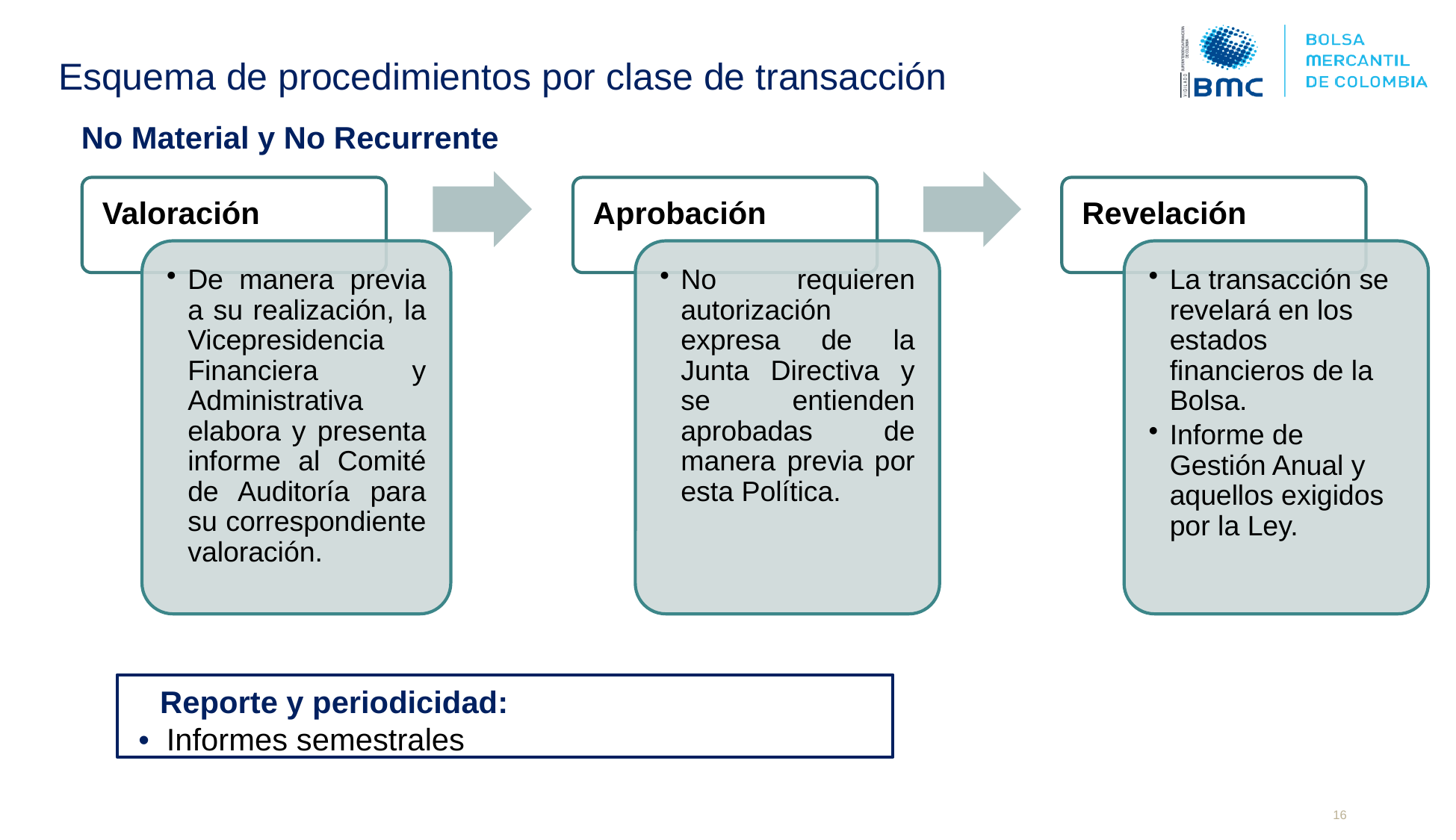

Esquema de procedimientos por clase de transacción
No Material y No Recurrente
Valoración
De manera previa a su realización, la Vicepresidencia Financiera y Administrativa elabora y presenta informe al Comité de Auditoría para su correspondiente valoración.

Aprobación
No requieren autorización expresa de la Junta Directiva y se entienden aprobadas de manera previa por esta Política.

Revelación
La transacción se revelará en los estados financieros de la Bolsa.
Informe de Gestión Anual y aquellos exigidos por la Ley.

     Reporte y periodicidad:
•  Informes semestrales